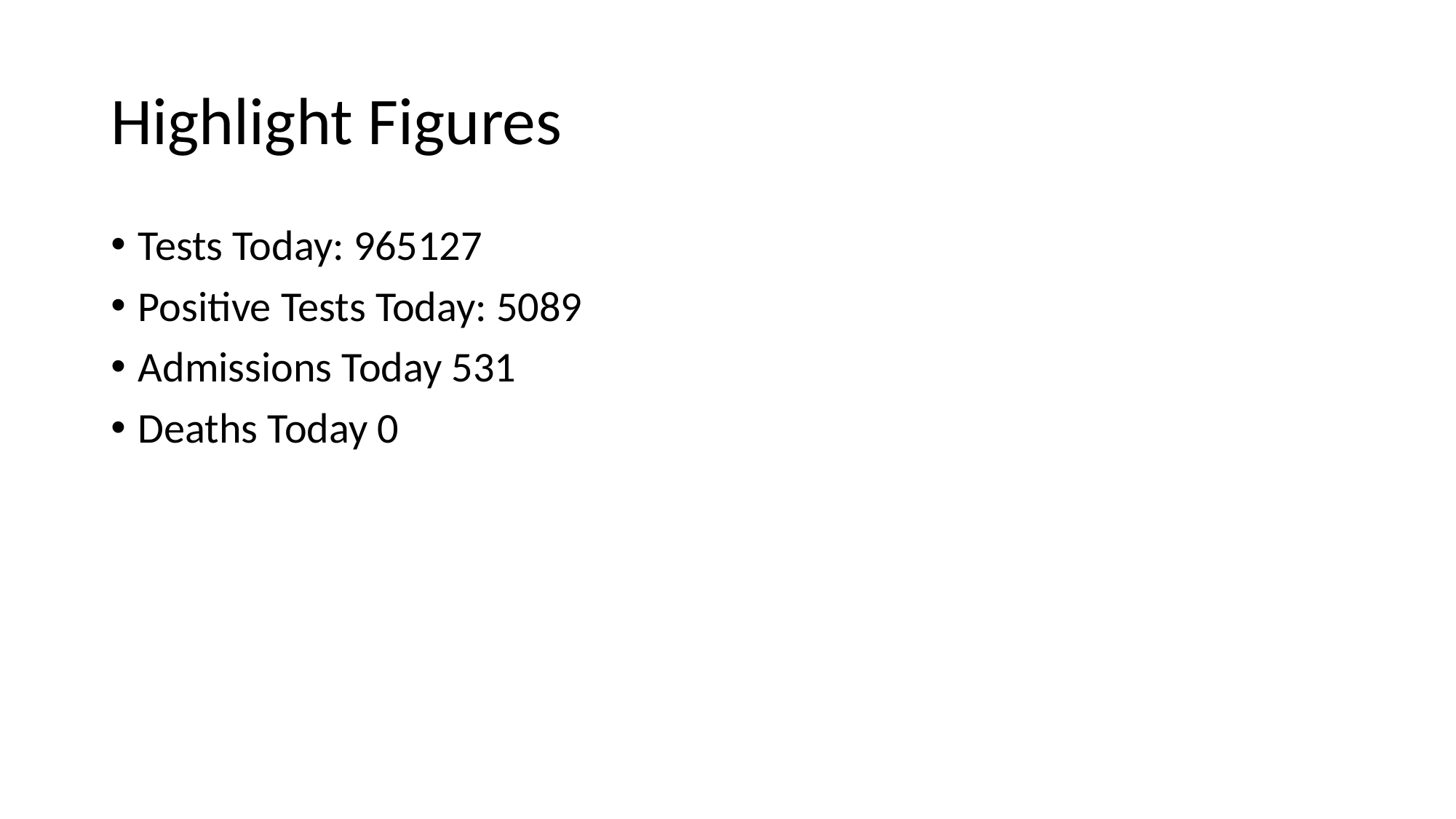

# Highlight Figures
Tests Today: 965127
Positive Tests Today: 5089
Admissions Today 531
Deaths Today 0